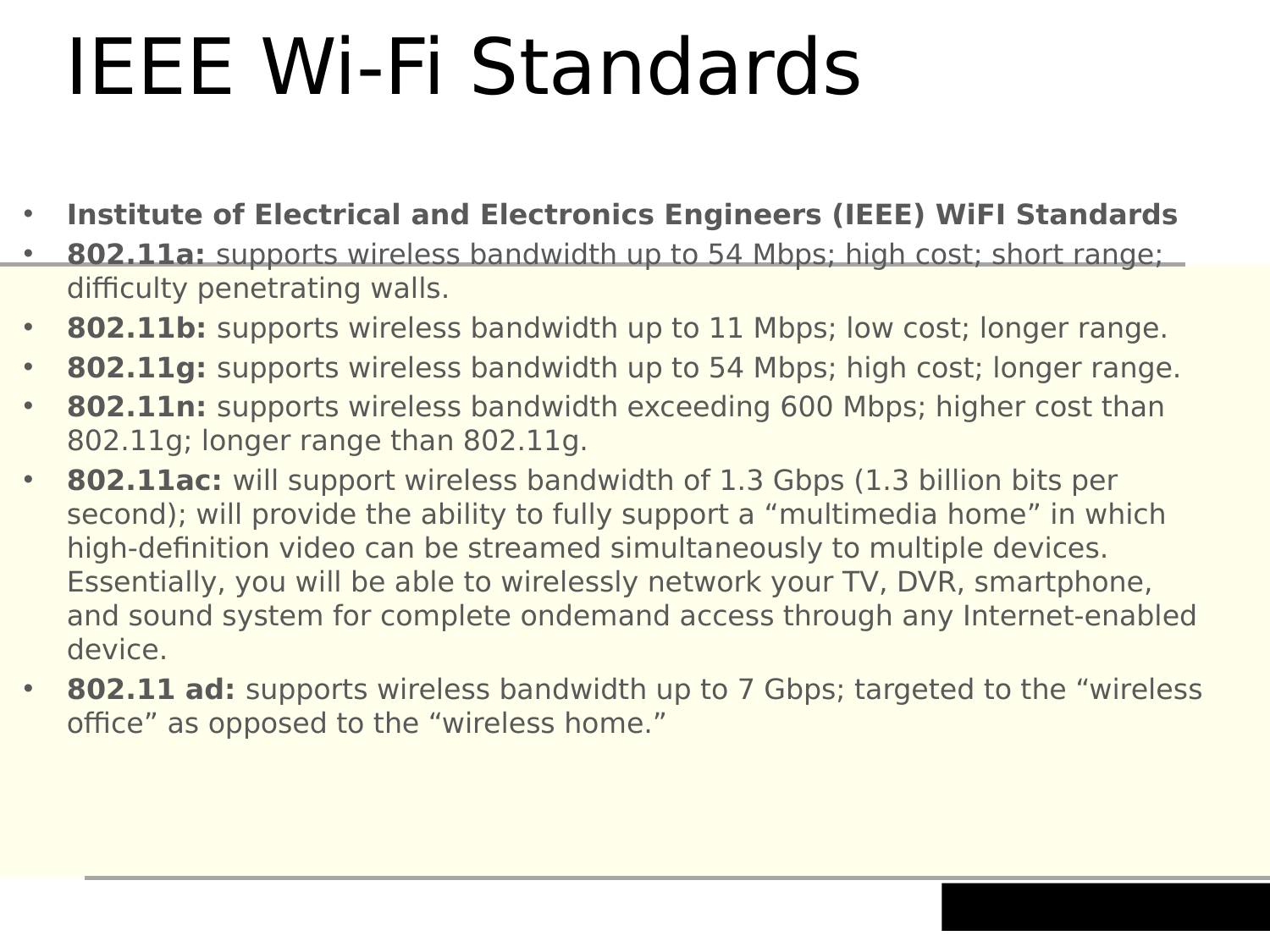

IEEE Wi-Fi Standards
Institute of Electrical and Electronics Engineers (IEEE) WiFI Standards
802.11a: supports wireless bandwidth up to 54 Mbps; high cost; short range; difficulty penetrating walls.
802.11b: supports wireless bandwidth up to 11 Mbps; low cost; longer range.
802.11g: supports wireless bandwidth up to 54 Mbps; high cost; longer range.
802.11n: supports wireless bandwidth exceeding 600 Mbps; higher cost than 802.11g; longer range than 802.11g.
802.11ac: will support wireless bandwidth of 1.3 Gbps (1.3 billion bits per second); will provide the ability to fully support a “multimedia home” in which high-definition video can be streamed simultaneously to multiple devices. Essentially, you will be able to wirelessly network your TV, DVR, smartphone, and sound system for complete ondemand access through any Internet-enabled device.
802.11 ad: supports wireless bandwidth up to 7 Gbps; targeted to the “wireless office” as opposed to the “wireless home.”